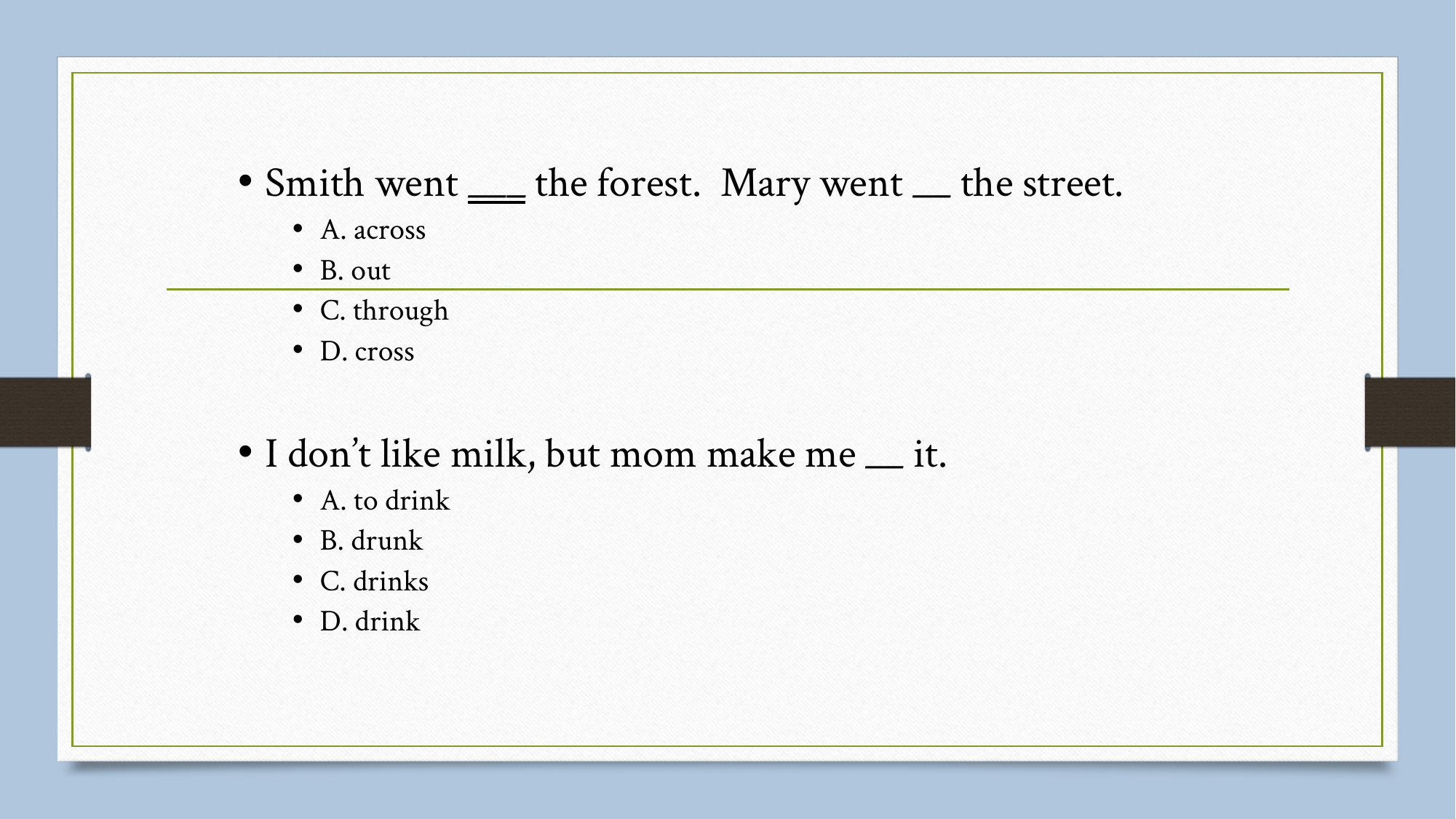

Smith went ___ the forest.  Mary went __ the street.
A. across
B. out
C. through
D. cross
I don’t like milk, but mom make me __ it.
A. to drink
B. drunk
C. drinks
D. drink